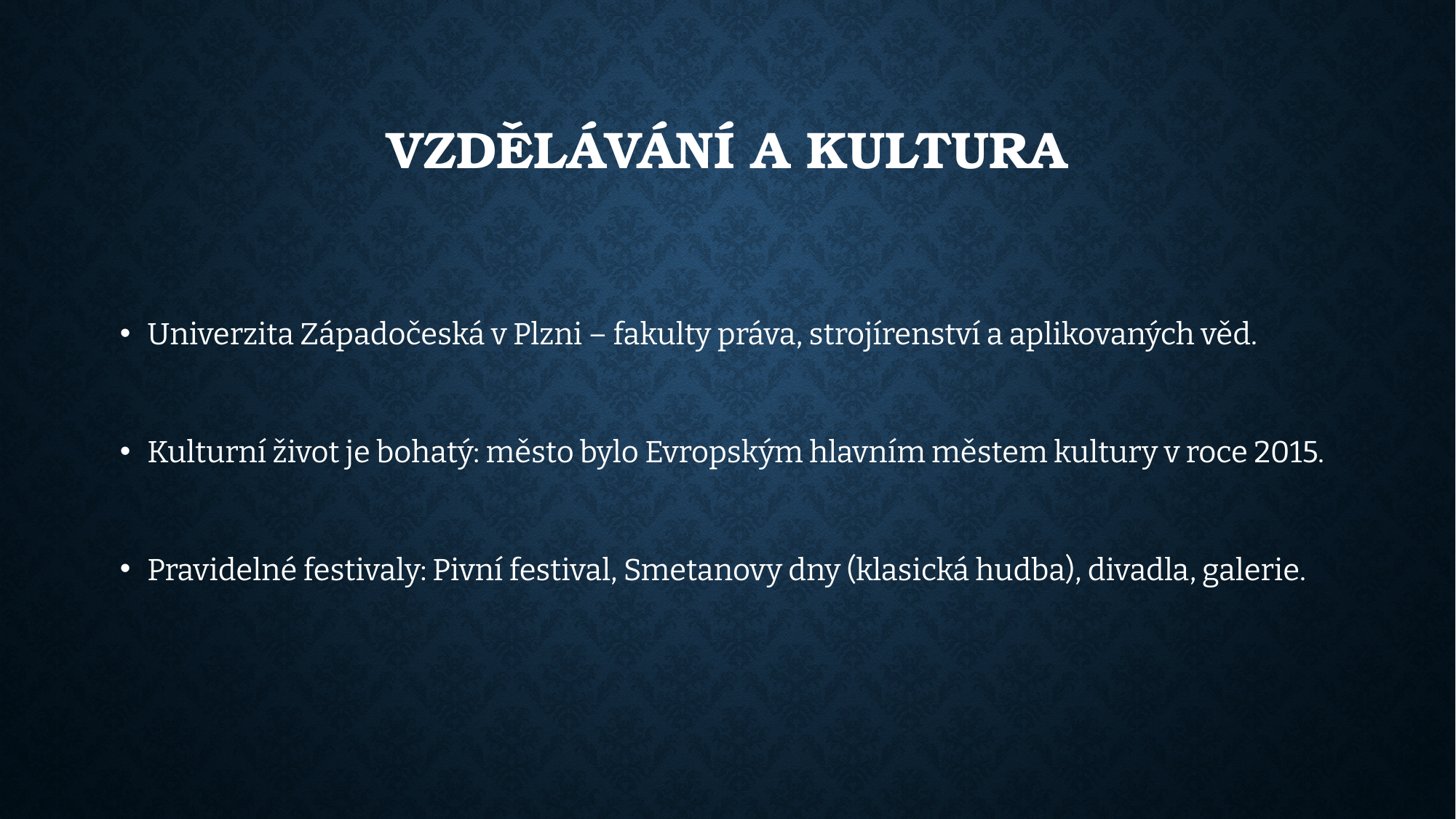

# Vzdělávání a kultura

Univerzita Západočeská v Plzni – fakulty práva, strojírenství a aplikovaných věd.

Kulturní život je bohatý: město bylo Evropským hlavním městem kultury v roce 2015.

Pravidelné festivaly: Pivní festival, Smetanovy dny (klasická hudba), divadla, galerie.